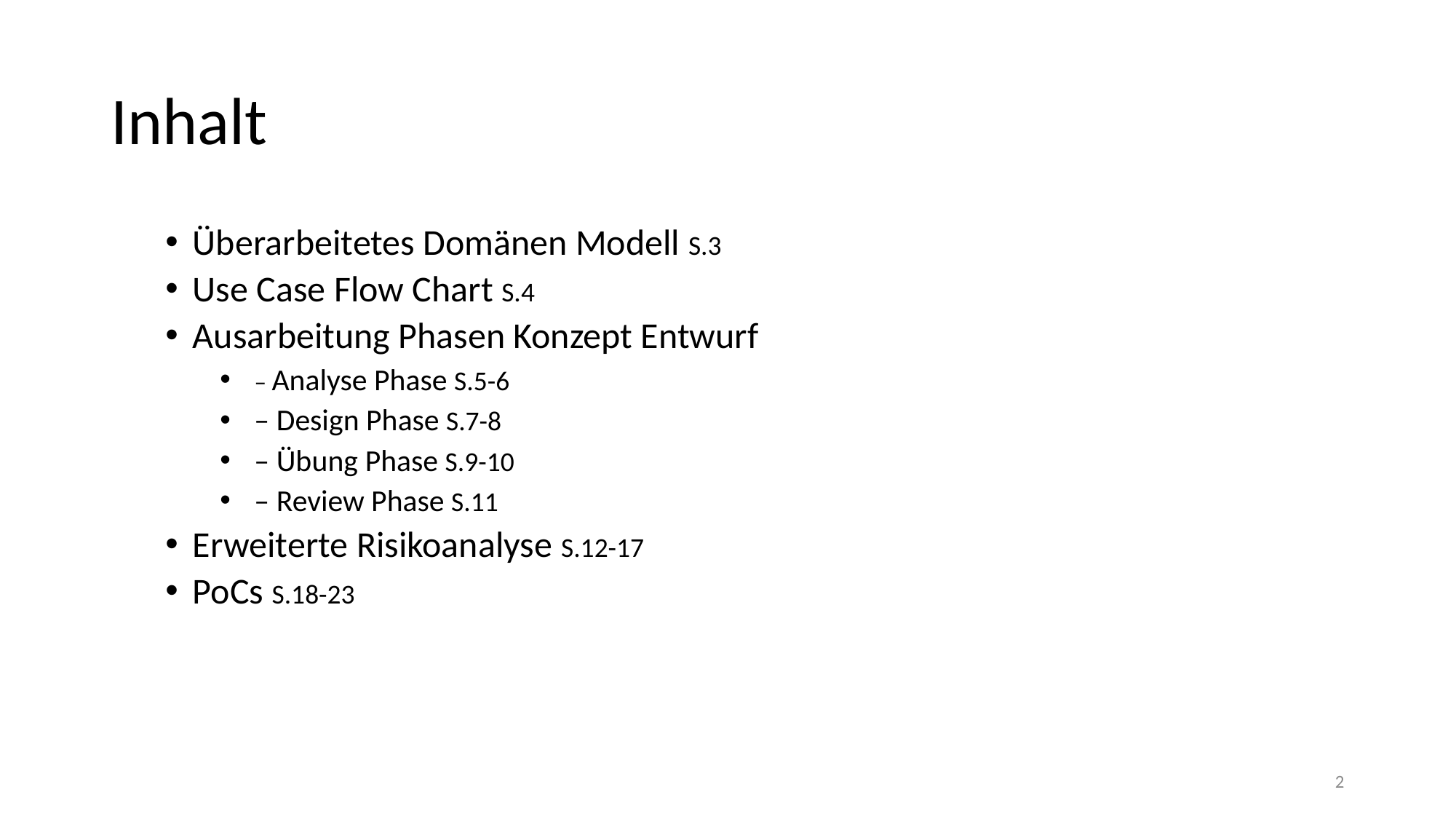

# Inhalt
Überarbeitetes Domänen Modell S.3
Use Case Flow Chart S.4
Ausarbeitung Phasen Konzept Entwurf
 – Analyse Phase S.5-6
 – Design Phase S.7-8
 – Übung Phase S.9-10
 – Review Phase S.11
Erweiterte Risikoanalyse S.12-17
PoCs S.18-23

2